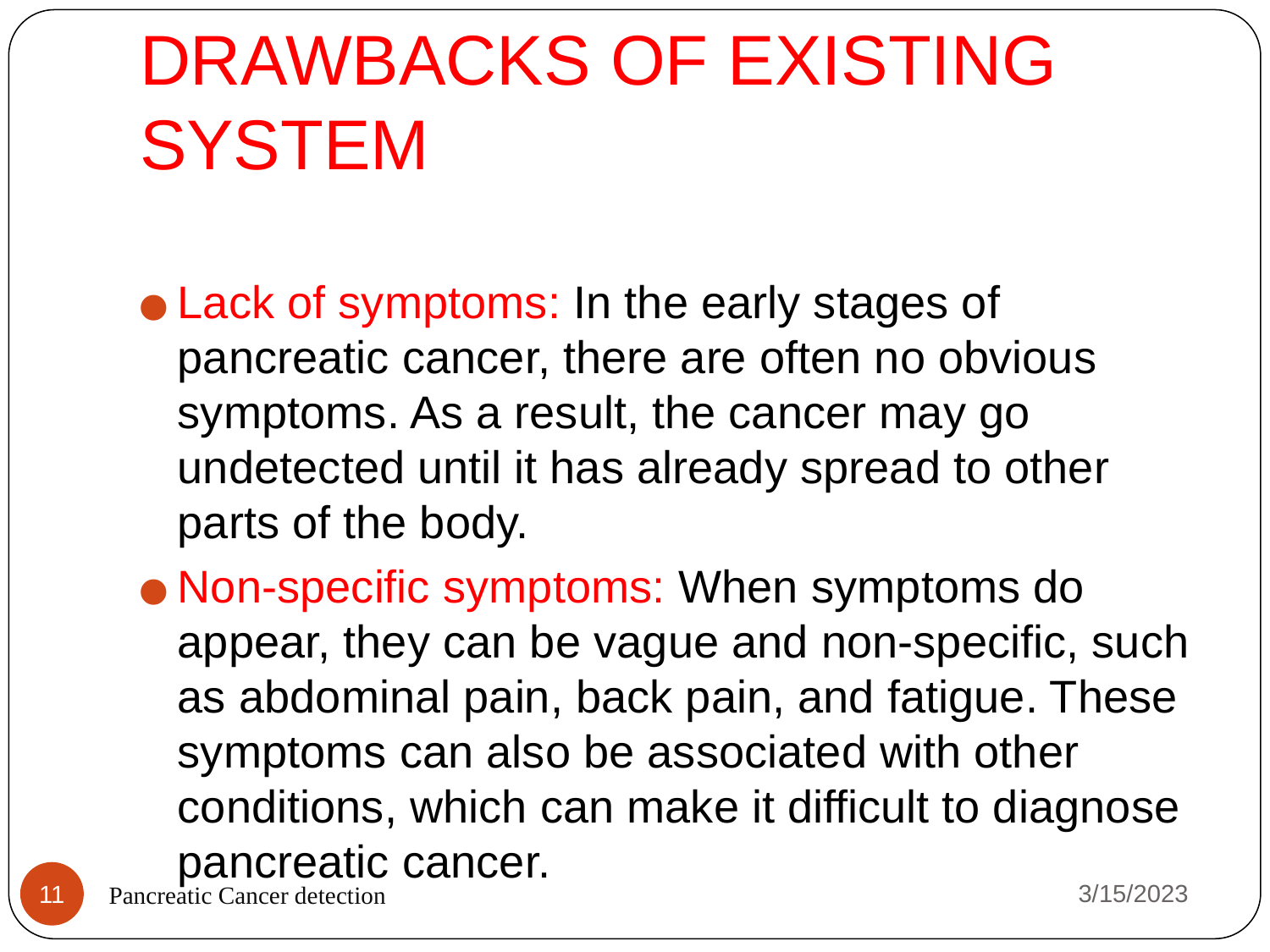

# DRAWBACKS OF EXISTING SYSTEM

Lack of symptoms: In the early stages of pancreatic cancer, there are often no obvious symptoms. As a result, the cancer may go undetected until it has already spread to other parts of the body.
Non-specific symptoms: When symptoms do appear, they can be vague and non-specific, such as abdominal pain, back pain, and fatigue. These symptoms can also be associated with other conditions, which can make it difficult to diagnose pancreatic cancer.

3/15/2023
11
 Pancreatic Cancer detection